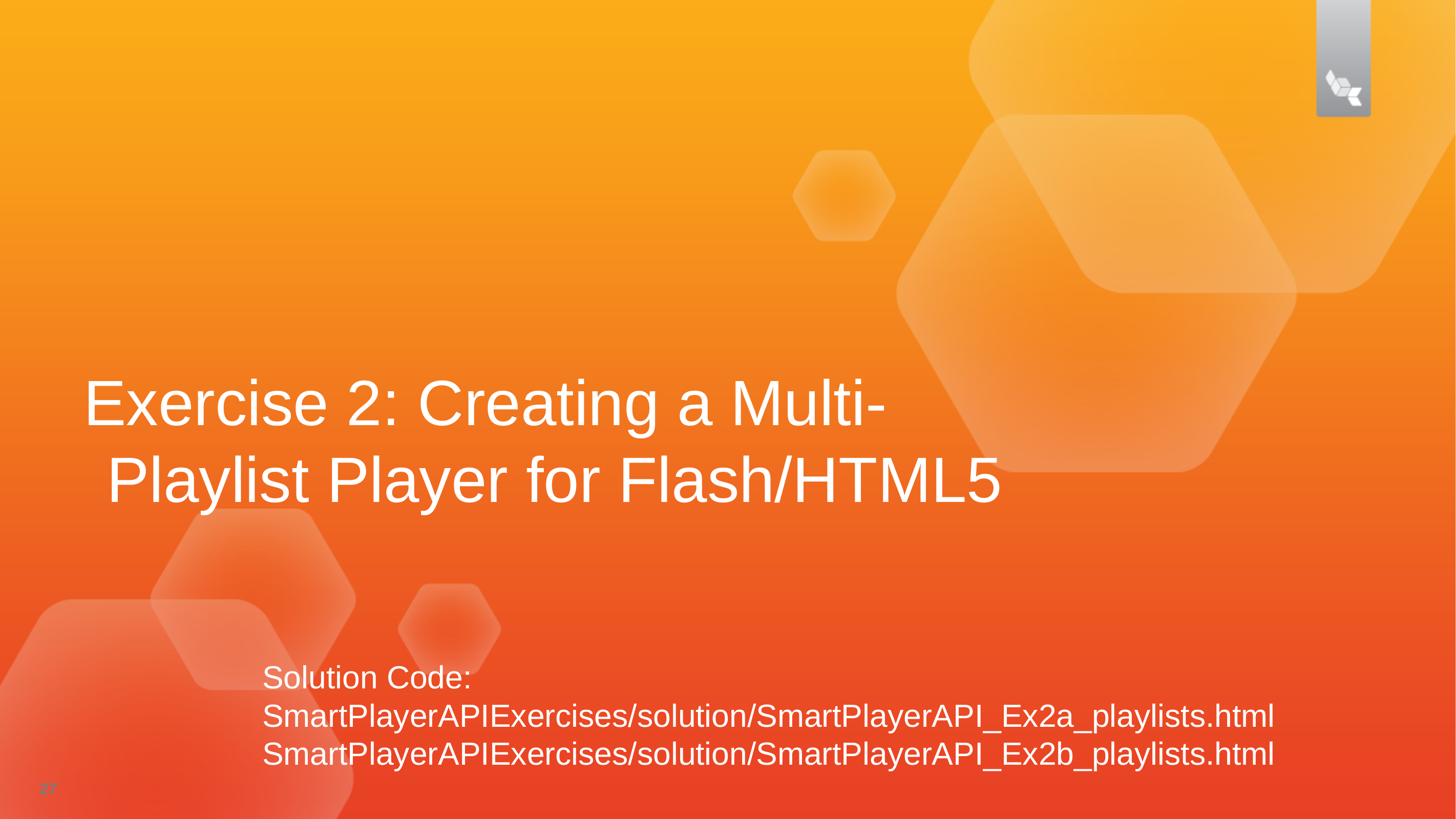

Exercise 2: Creating a Multi-Playlist Player for Flash/HTML5
Solution Code:
SmartPlayerAPIExercises/solution/SmartPlayerAPI_Ex2a_playlists.html
SmartPlayerAPIExercises/solution/SmartPlayerAPI_Ex2b_playlists.html
27